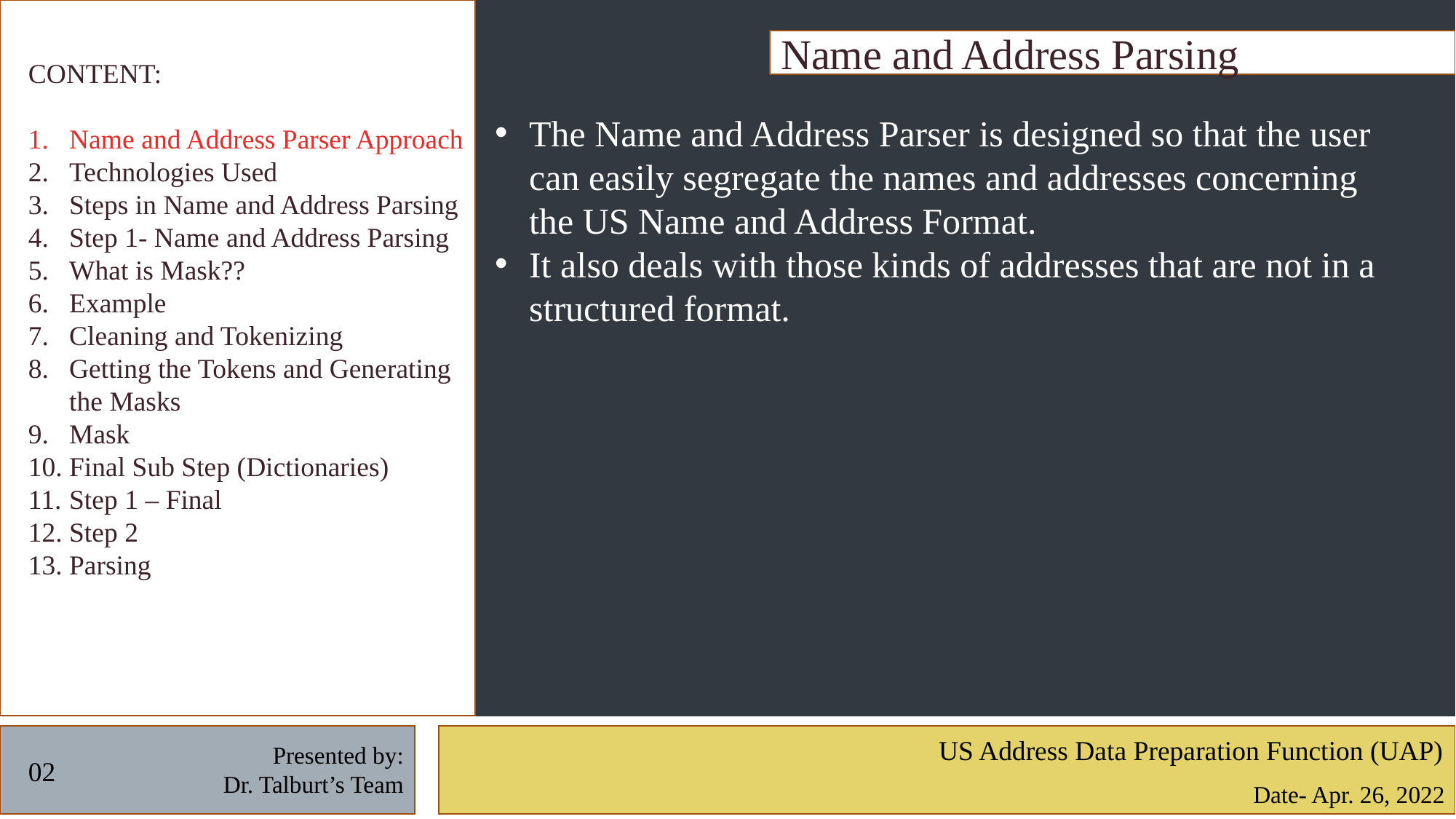

Name and Address Parsing
CONTENT:

Name and Address Parser Approach
Technologies Used
Steps in Name and Address Parsing
Step 1- Name and Address Parsing
What is Mask??
Example
Cleaning and Tokenizing
Getting the Tokens and Generating the Masks
Mask
Final Sub Step (Dictionaries)
Step 1 – Final
Step 2
Parsing

The Name and Address Parser is designed so that the user can easily segregate the names and addresses concerning the US Name and Address Format.
It also deals with those kinds of addresses that are not in a structured format.

US Address Data Preparation Function (UAP)
Presented by:
Dr. Talburt’s Team
02
Date- Apr. 26, 2022